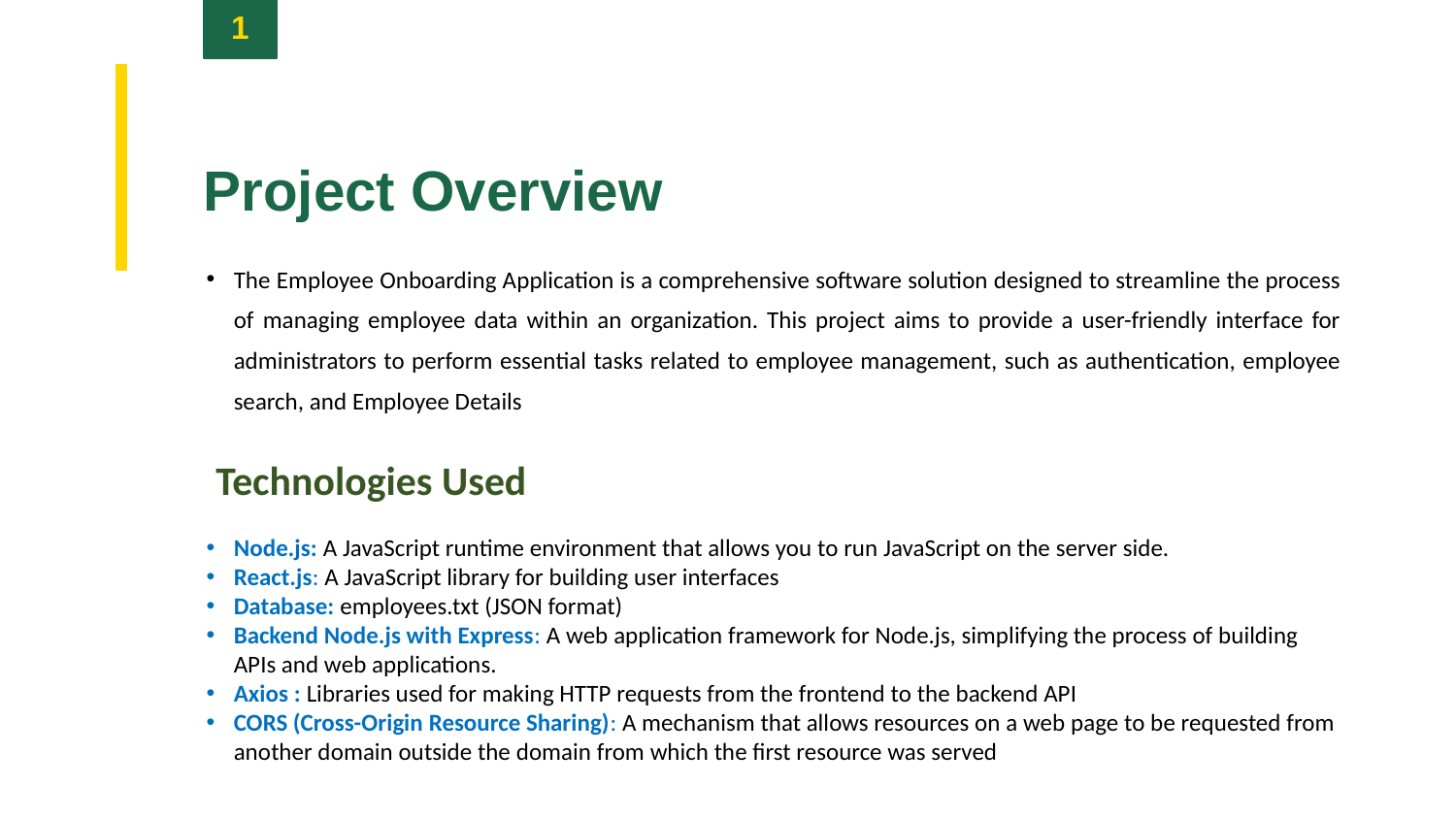

1

Project Overview
The Employee Onboarding Application is a comprehensive software solution designed to streamline the process of managing employee data within an organization. This project aims to provide a user-friendly interface for administrators to perform essential tasks related to employee management, such as authentication, employee search, and Employee Details

 Technologies Used

Node.js: A JavaScript runtime environment that allows you to run JavaScript on the server side.
React.js: A JavaScript library for building user interfaces
Database: employees.txt (JSON format)
Backend Node.js with Express: A web application framework for Node.js, simplifying the process of building APIs and web applications.
Axios : Libraries used for making HTTP requests from the frontend to the backend API
CORS (Cross-Origin Resource Sharing): A mechanism that allows resources on a web page to be requested from another domain outside the domain from which the first resource was served